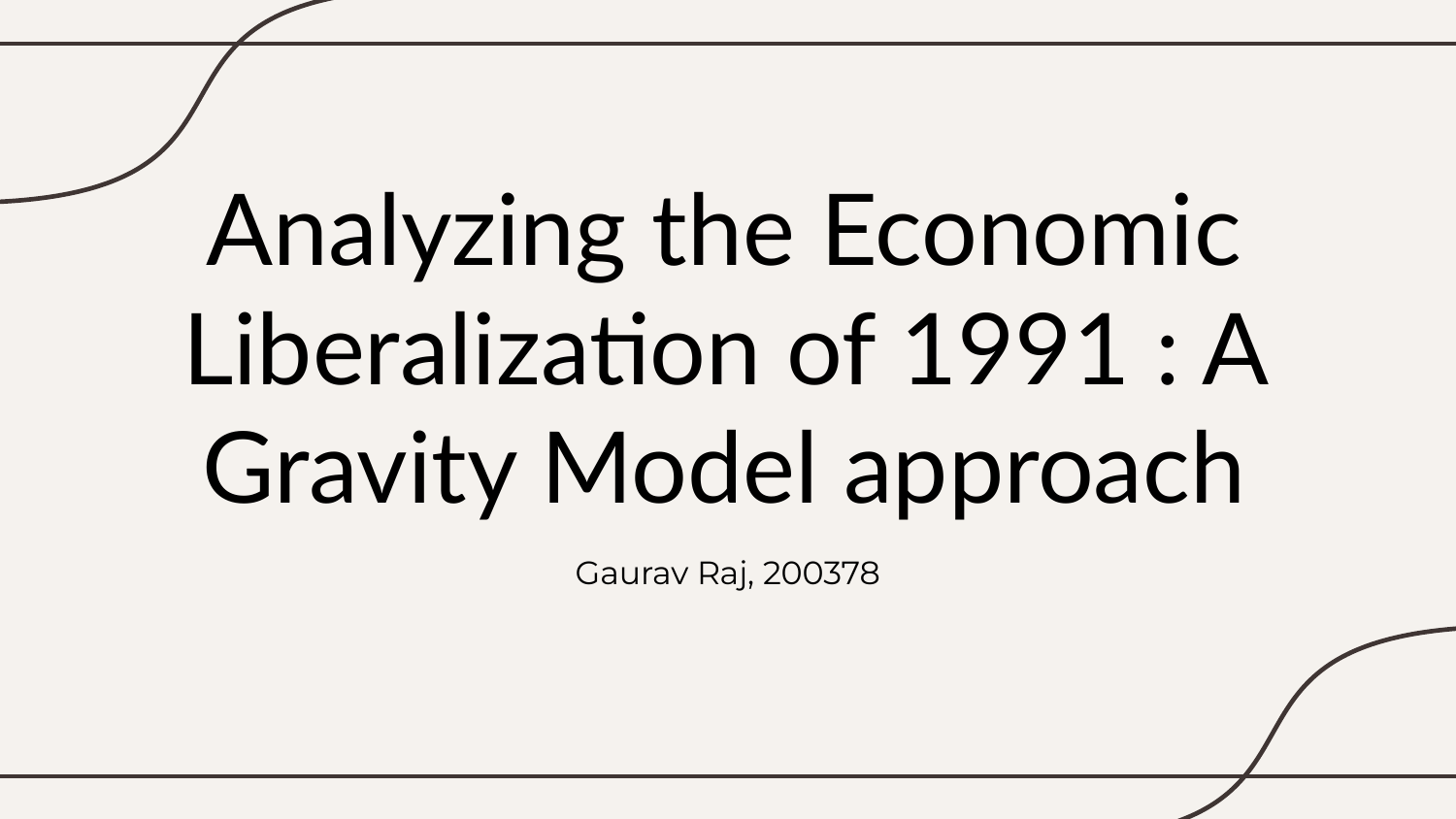

# Analyzing the Economic Liberalization of 1991 : A Gravity Model approach
Gaurav Raj, 200378